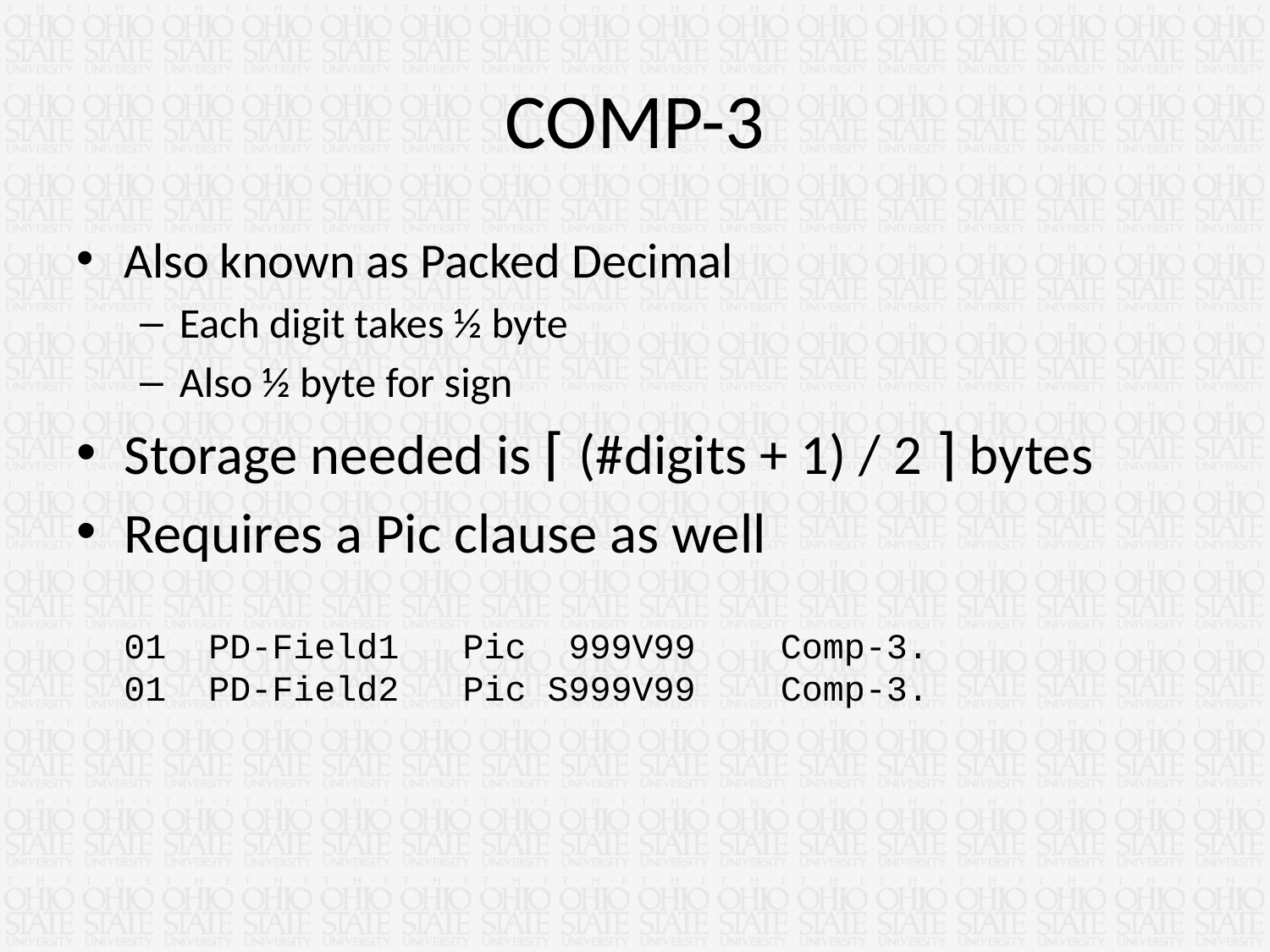

# COMP-3
Also known as Packed Decimal
Each digit takes ½ byte
Also ½ byte for sign
Storage needed is ⌈ (#digits + 1) / 2 ⌉ bytes
Requires a Pic clause as well
01  PD-Field1   Pic  999V99    Comp-3.
01  PD-Field2   Pic S999V99    Comp-3.